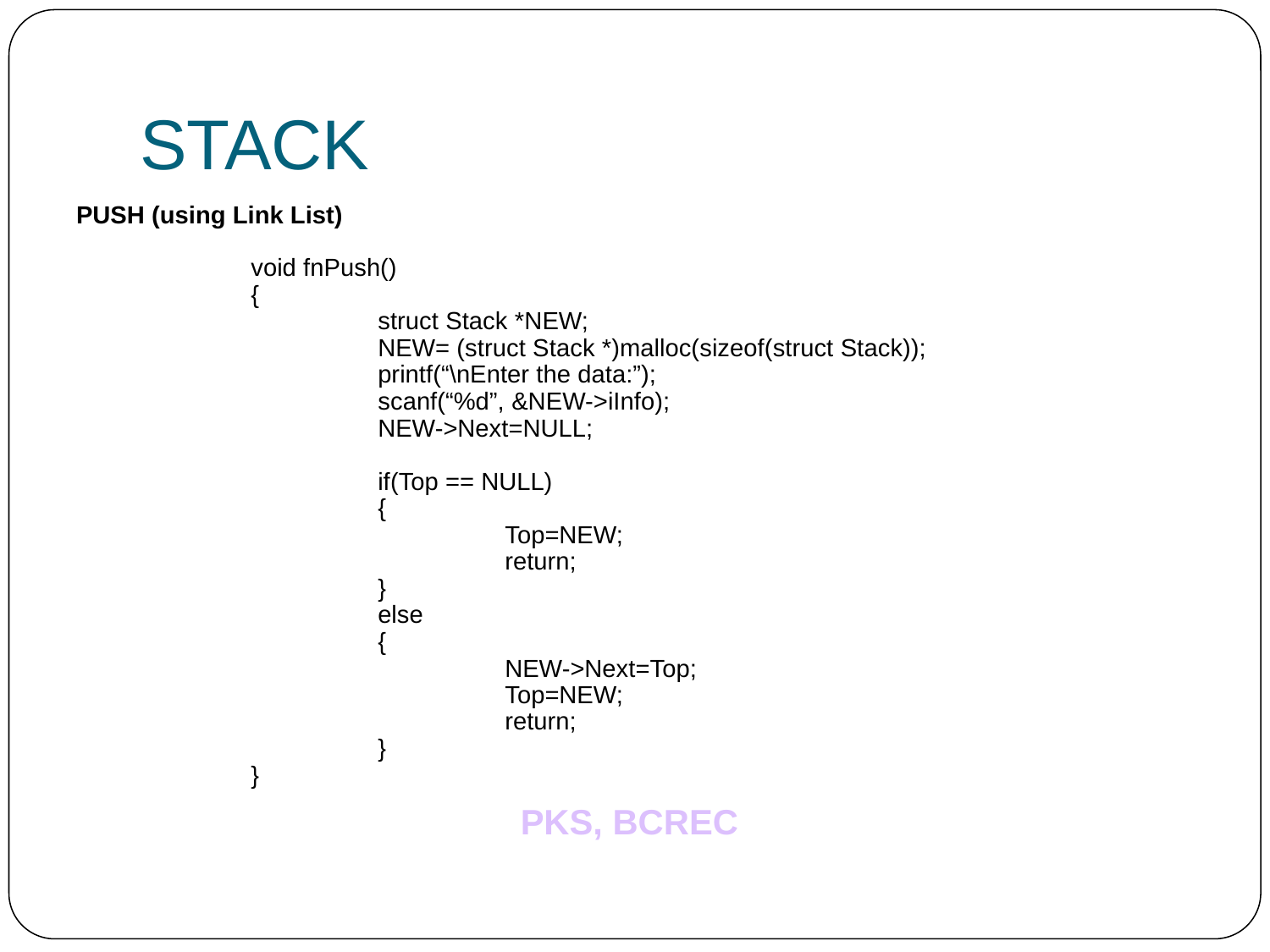

# STACK
PUSH (using Link List)

		void fnPush()
		{
			struct Stack *NEW;
			NEW= (struct Stack *)malloc(sizeof(struct Stack));
			printf(“\nEnter the data:”);
			scanf(“%d”, &NEW->iInfo);
			NEW->Next=NULL;

			if(Top == NULL)
			{
				Top=NEW;
				return;
			}
			else
			{
				NEW->Next=Top;
				Top=NEW;
				return;
			}
		}